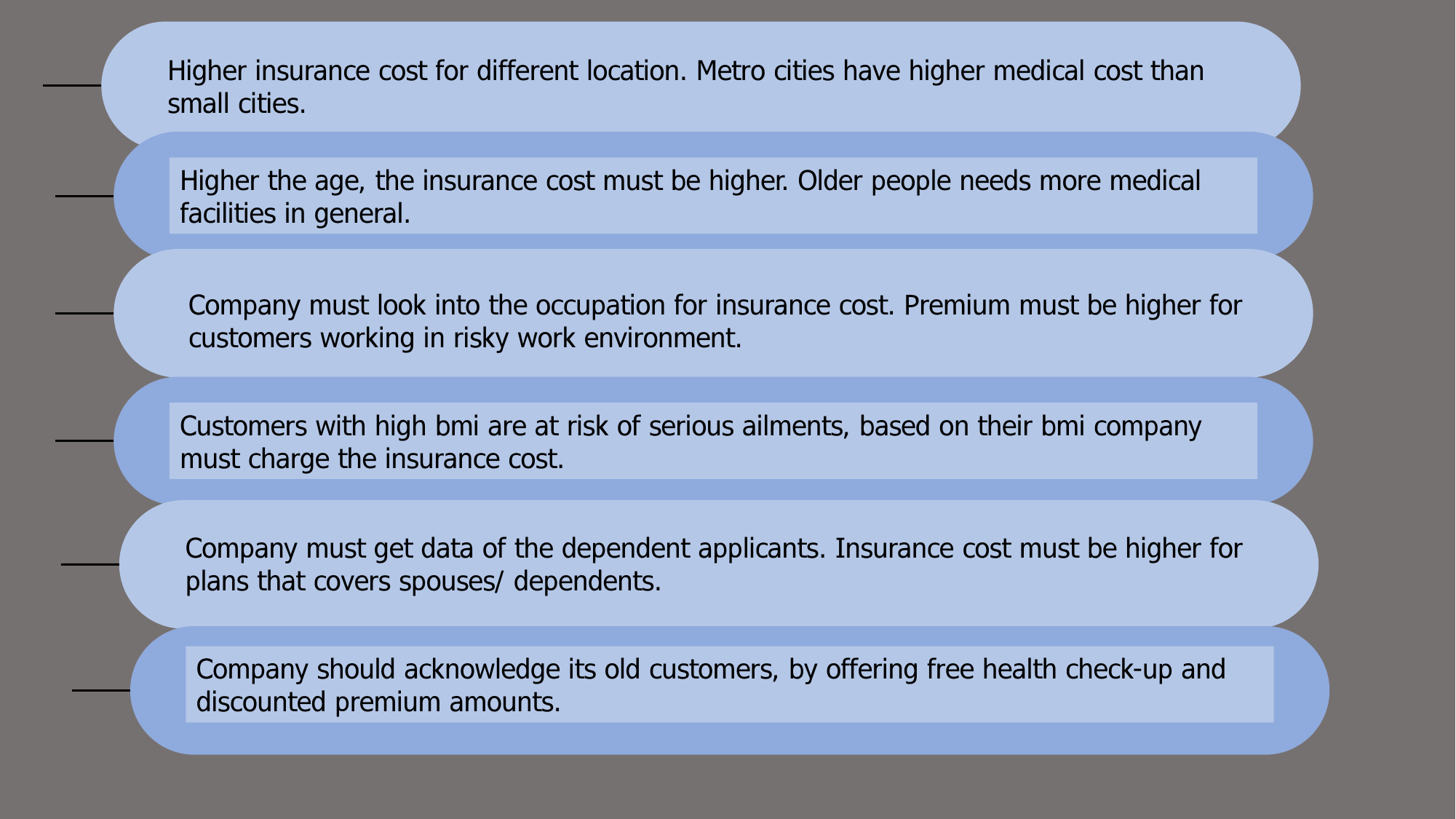

Higher insurance cost for different location. Metro cities have higher medical cost than small cities.

Higher the age, the insurance cost must be higher. Older people needs more medical facilities in general.

Company must look into the occupation for insurance cost. Premium must be higher for customers working in risky work environment.

Customers with high bmi are at risk of serious ailments, based on their bmi company must charge the insurance cost.

Company must get data of the dependent applicants. Insurance cost must be higher for plans that covers spouses/ dependents.

Company should acknowledge its old customers, by offering free health check-up and discounted premium amounts.